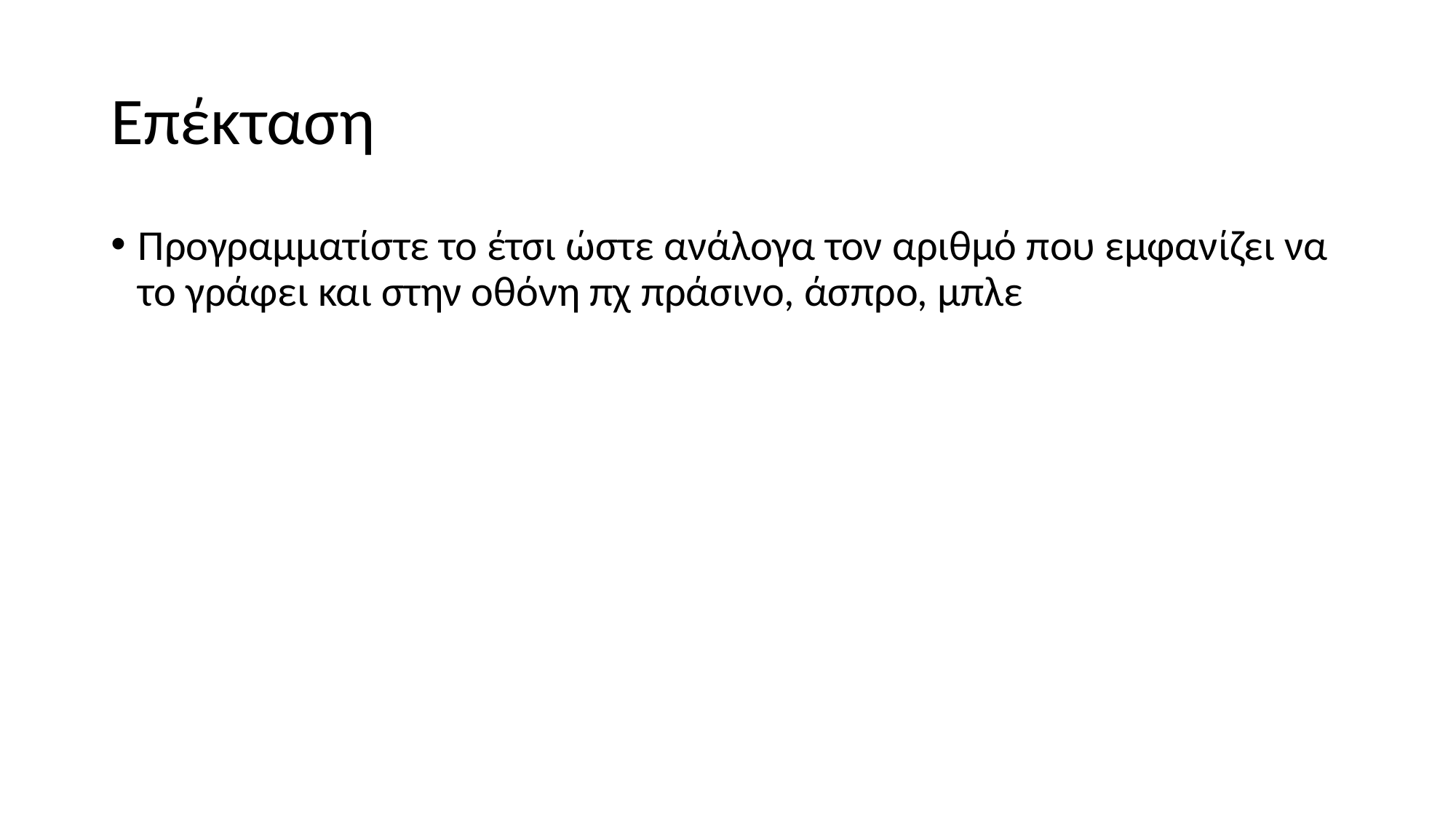

# Επέκταση
Προγραμματίστε το έτσι ώστε ανάλογα τον αριθμό που εμφανίζει να το γράφει και στην οθόνη πχ πράσινο, άσπρο, μπλε